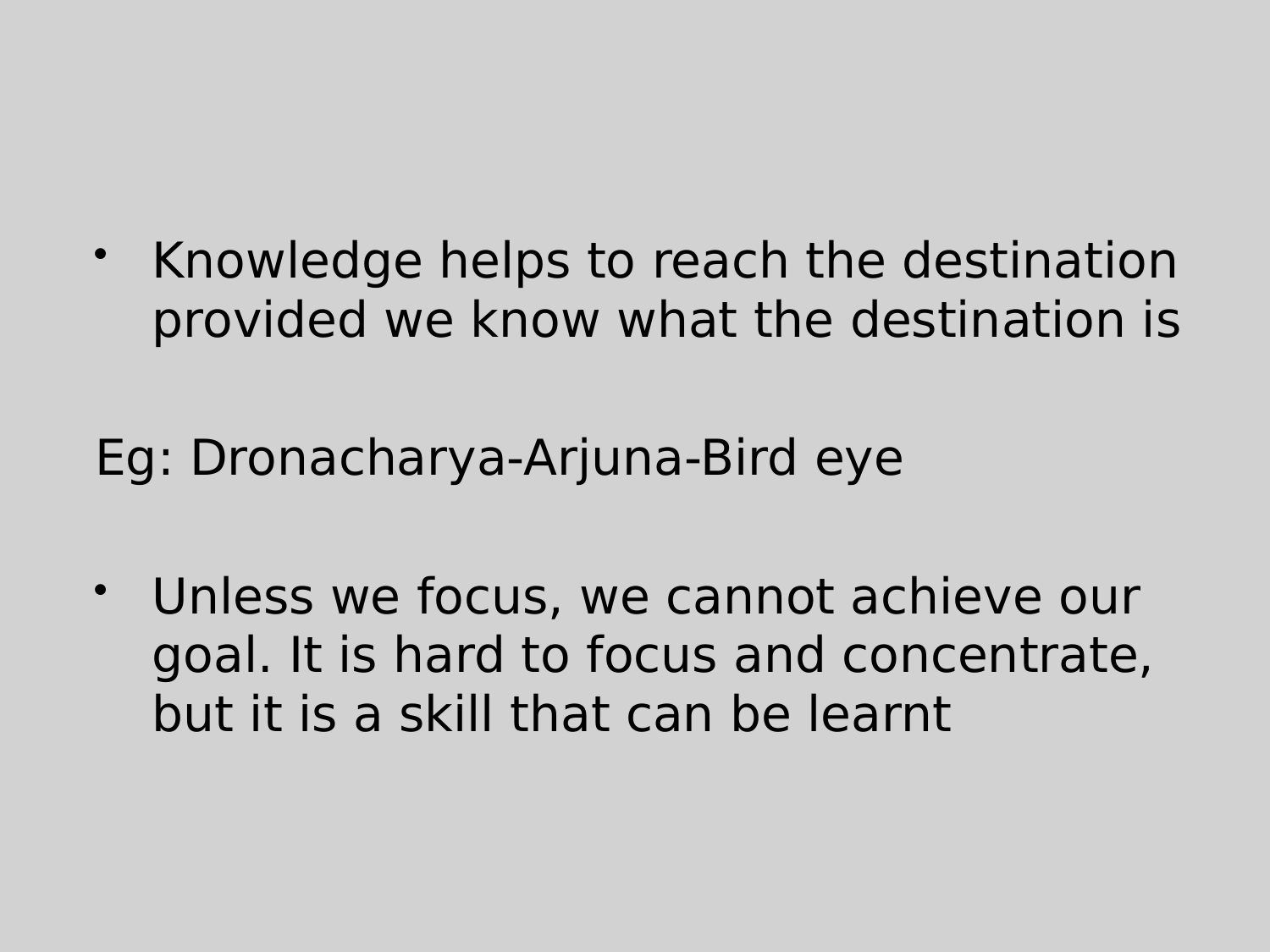

#
Knowledge helps to reach the destination provided we know what the destination is

Eg: Dronacharya-Arjuna-Bird eye

Unless we focus, we cannot achieve our goal. It is hard to focus and concentrate, but it is a skill that can be learnt